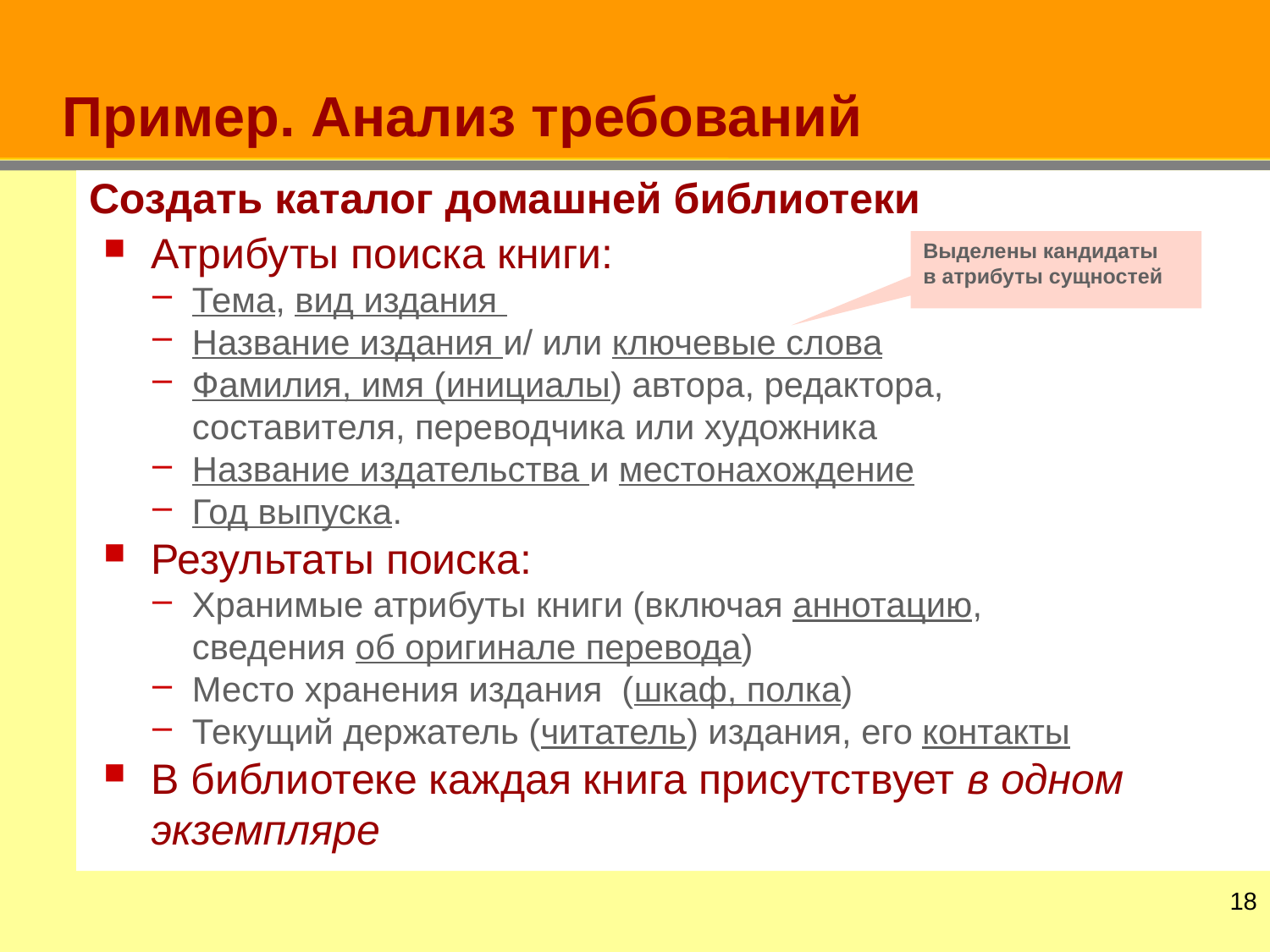

# Пример. Анализ требований
Создать каталог домашней библиотеки
Атрибуты поиска книги:
Тема, вид издания
Название издания и/ или ключевые слова
Фамилия, имя (инициалы) автора, редактора,
составителя, переводчика или художника
Название издательства и местонахождение
Год выпуска.
Результаты поиска:
Хранимые атрибуты книги (включая аннотацию,
сведения об оригинале перевода)
Место хранения издания  (шкаф, полка)
Текущий держатель (читатель) издания, его контакты
В библиотеке каждая книга присутствует в одном экземпляре

Выделены кандидаты
в атрибуты сущностей
18